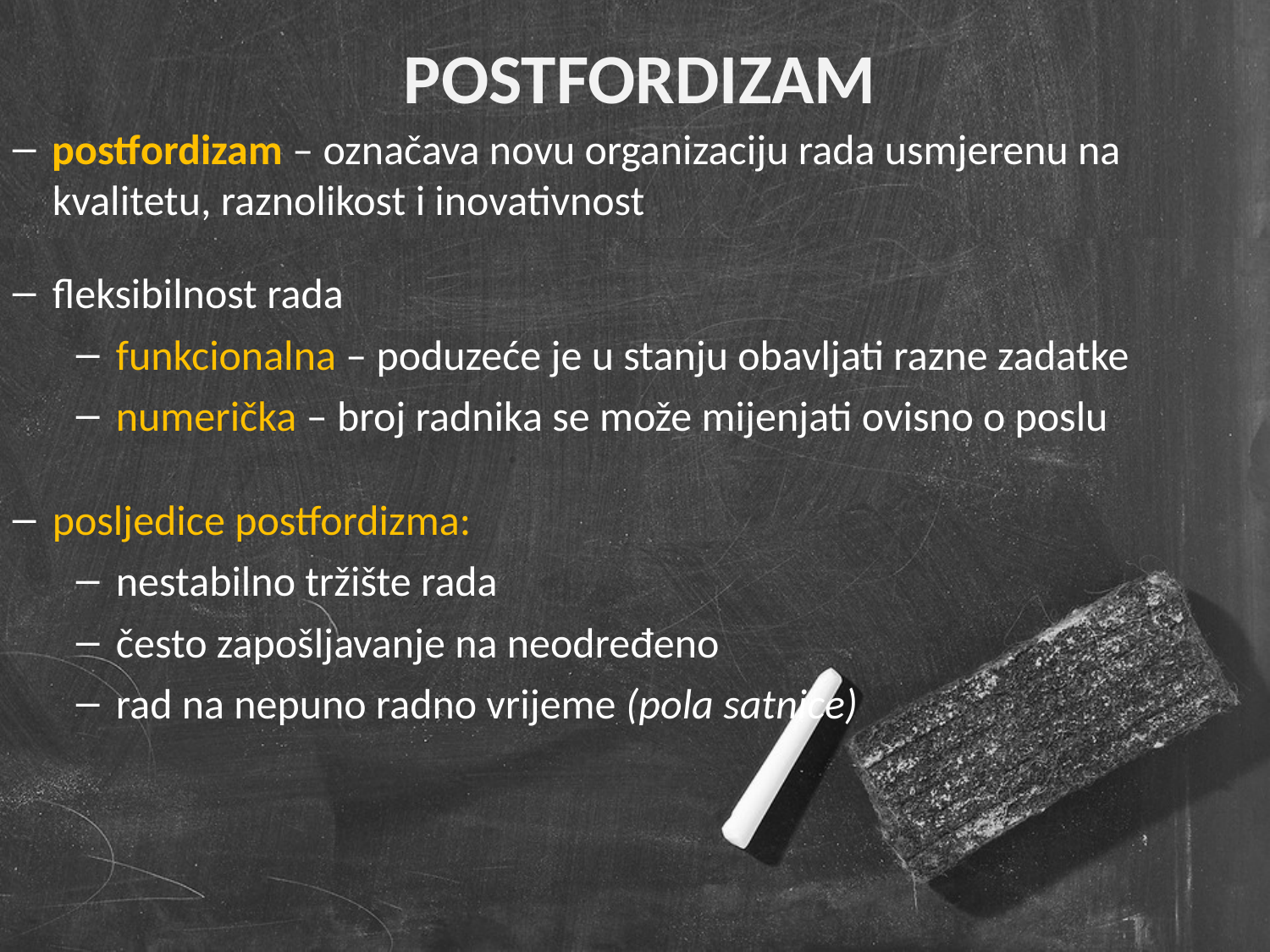

POSTFORDIZAM
postfordizam – označava novu organizaciju rada usmjerenu na kvalitetu, raznolikost i inovativnost
fleksibilnost rada
funkcionalna – poduzeće je u stanju obavljati razne zadatke
numerička – broj radnika se može mijenjati ovisno o poslu
posljedice postfordizma:
nestabilno tržište rada
često zapošljavanje na neodređeno
rad na nepuno radno vrijeme (pola satnice)